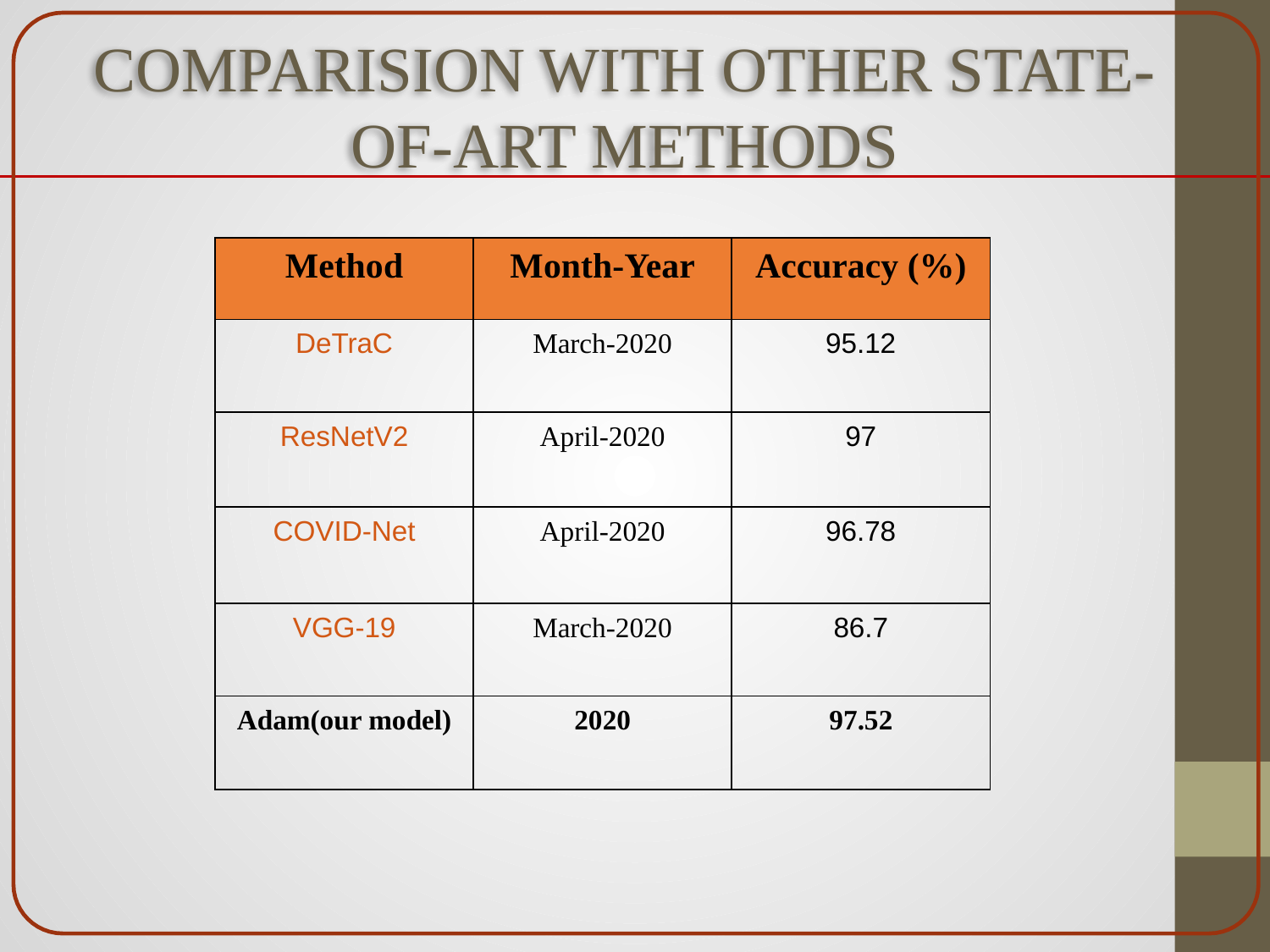

# COMPARISION WITH OTHER STATE-OF-ART METHODS

| Method | Month-Year | Accuracy (%) |
| --- | --- | --- |
| DeTraC | March-2020 | 95.12 |
| ResNetV2 | April-2020 | 97 |
| COVID-Net | April-2020 | 96.78 |
| VGG-19 | March-2020 | 86.7 |
| Adam(our model) | 2020 | 97.52 |